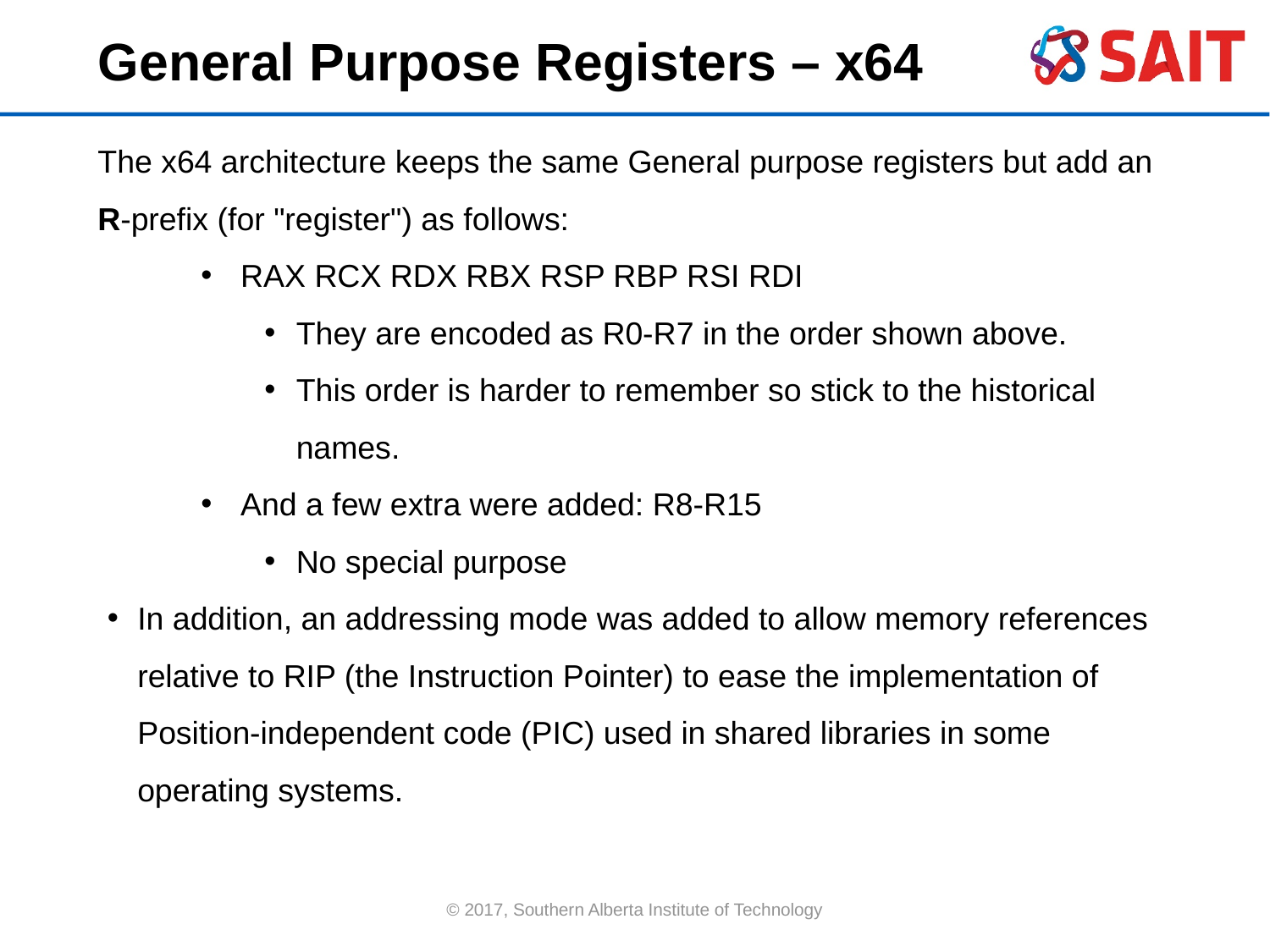

General Purpose Registers – x64
The x64 architecture keeps the same General purpose registers but add an R-prefix (for "register") as follows:
RAX RCX RDX RBX RSP RBP RSI RDI
They are encoded as R0-R7 in the order shown above.
This order is harder to remember so stick to the historical names.
And a few extra were added: R8-R15
No special purpose
In addition, an addressing mode was added to allow memory references relative to RIP (the Instruction Pointer) to ease the implementation of Position-independent code (PIC) used in shared libraries in some operating systems.